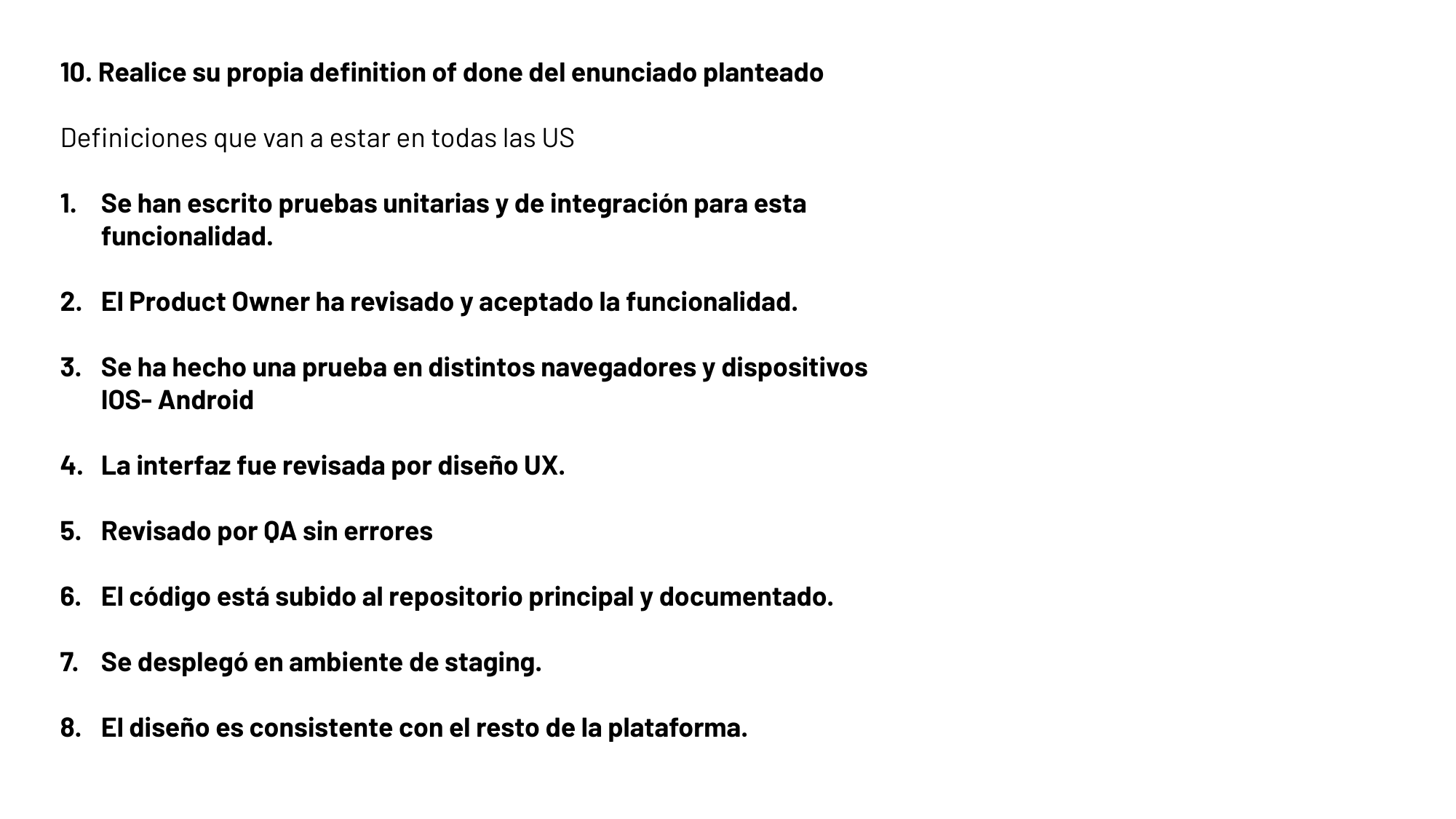

10. Realice su propia definition of done del enunciado planteado

Definiciones que van a estar en todas las US

Se han escrito pruebas unitarias y de integración para esta funcionalidad.

El Product Owner ha revisado y aceptado la funcionalidad.

Se ha hecho una prueba en distintos navegadores y dispositivos IOS- Android

La interfaz fue revisada por diseño UX.

Revisado por QA sin errores

El código está subido al repositorio principal y documentado.

Se desplegó en ambiente de staging.

El diseño es consistente con el resto de la plataforma.